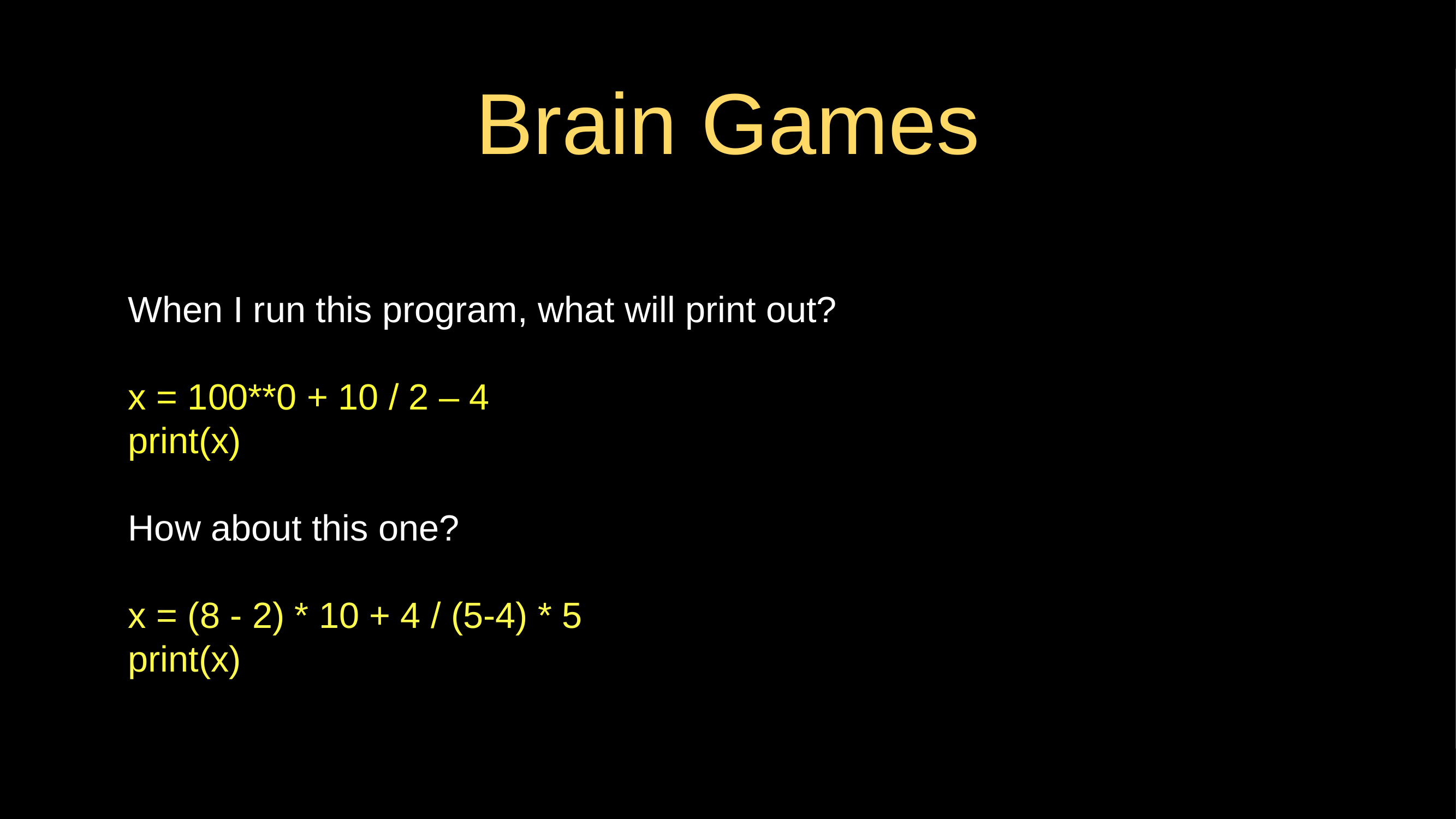

Brain Games
When I run this program, what will print out?

x = 100**0 + 10 / 2 – 4
print(x)

How about this one?

x = (8 - 2) * 10 + 4 / (5-4) * 5
print(x)